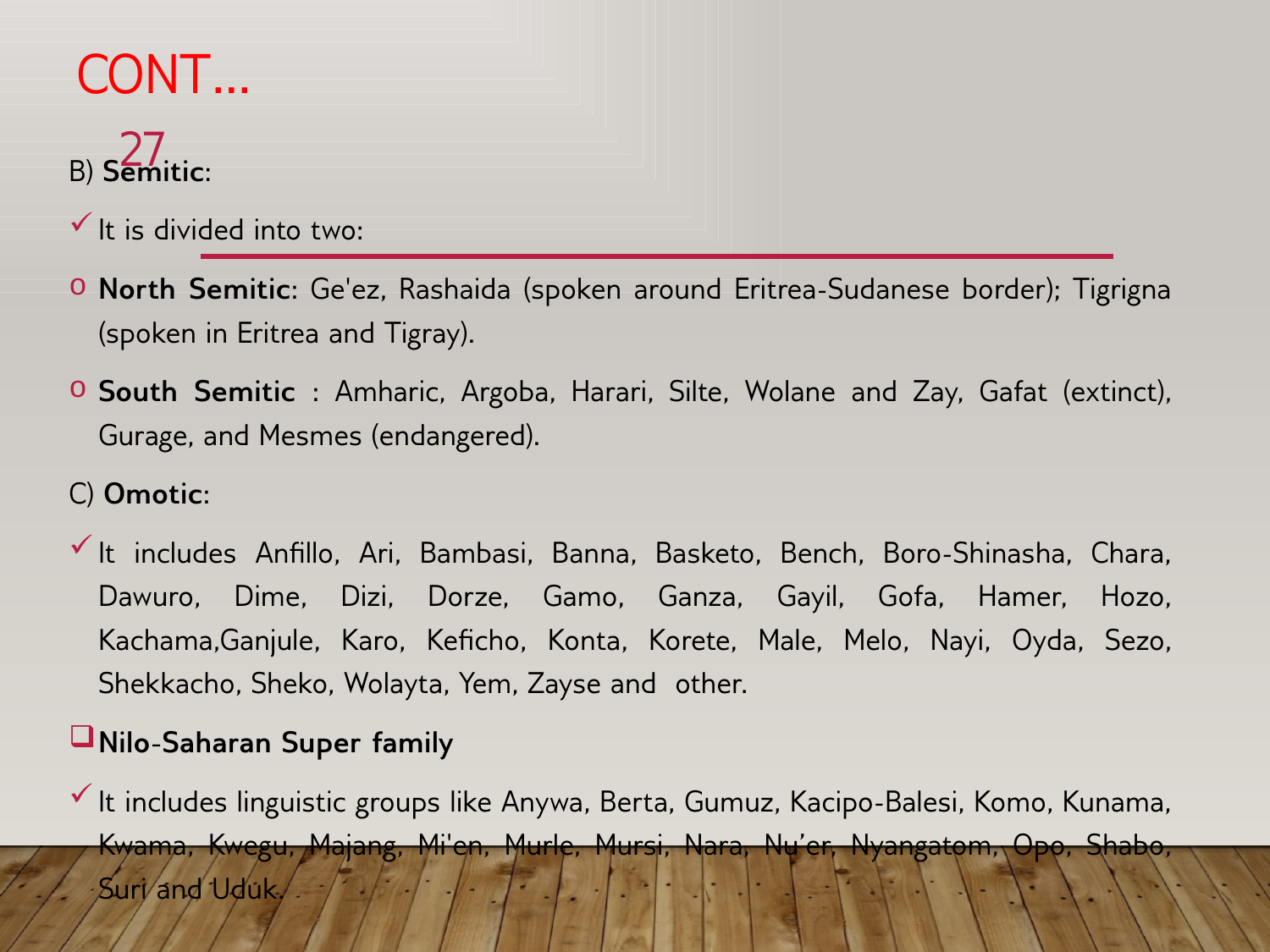

# Cont…
27
B) Semitic:
It is divided into two:
North Semitic: Ge'ez, Rashaida (spoken around Eritrea-Sudanese border); Tigrigna (spoken in Eritrea and Tigray).
South Semitic : Amharic, Argoba, Harari, Silte, Wolane and Zay, Gafat (extinct), Gurage, and Mesmes (endangered).
C) Omotic:
It includes Anfillo, Ari, Bambasi, Banna, Basketo, Bench, Boro-Shinasha, Chara, Dawuro, Dime, Dizi, Dorze, Gamo, Ganza, Gayil, Gofa, Hamer, Hozo, Kachama,Ganjule, Karo, Keficho, Konta, Korete, Male, Melo, Nayi, Oyda, Sezo, Shekkacho, Sheko, Wolayta, Yem, Zayse and  other.
Nilo-Saharan Super family
It includes linguistic groups like Anywa, Berta, Gumuz, Kacipo-Balesi, Komo, Kunama, Kwama, Kwegu, Majang, Mi'en, Murle, Mursi, Nara, Nu’er, Nyangatom, Opo, Shabo, Suri and Uduk.